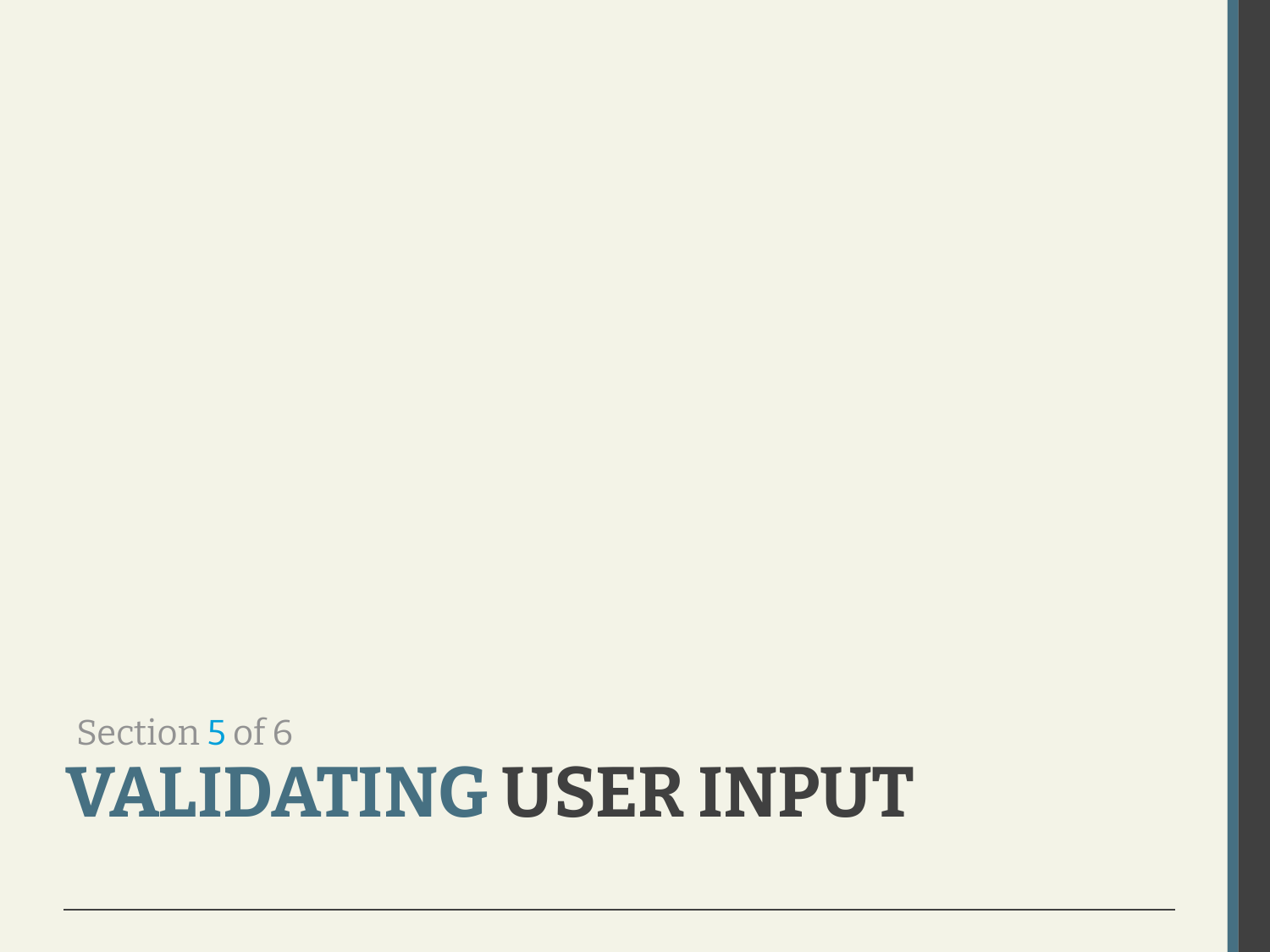

Section 5 of 6
# Validating User Input